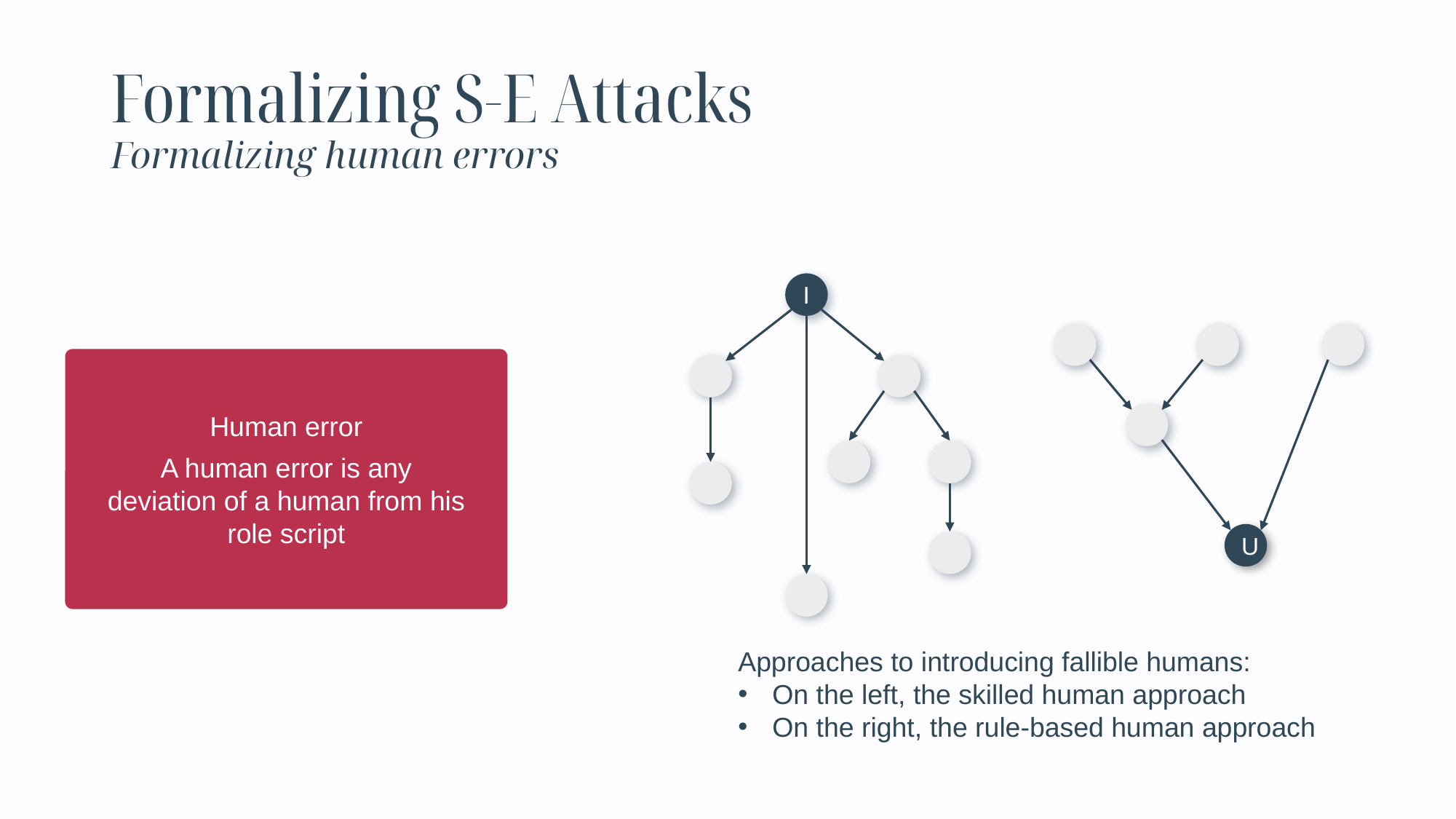

Formalizing S-E Attacks
Formalizing human errors
I

U
Human error
A human error is any deviation of a human from his role script
Approaches to introducing fallible humans:
On the left, the skilled human approach
On the right, the rule-based human approach